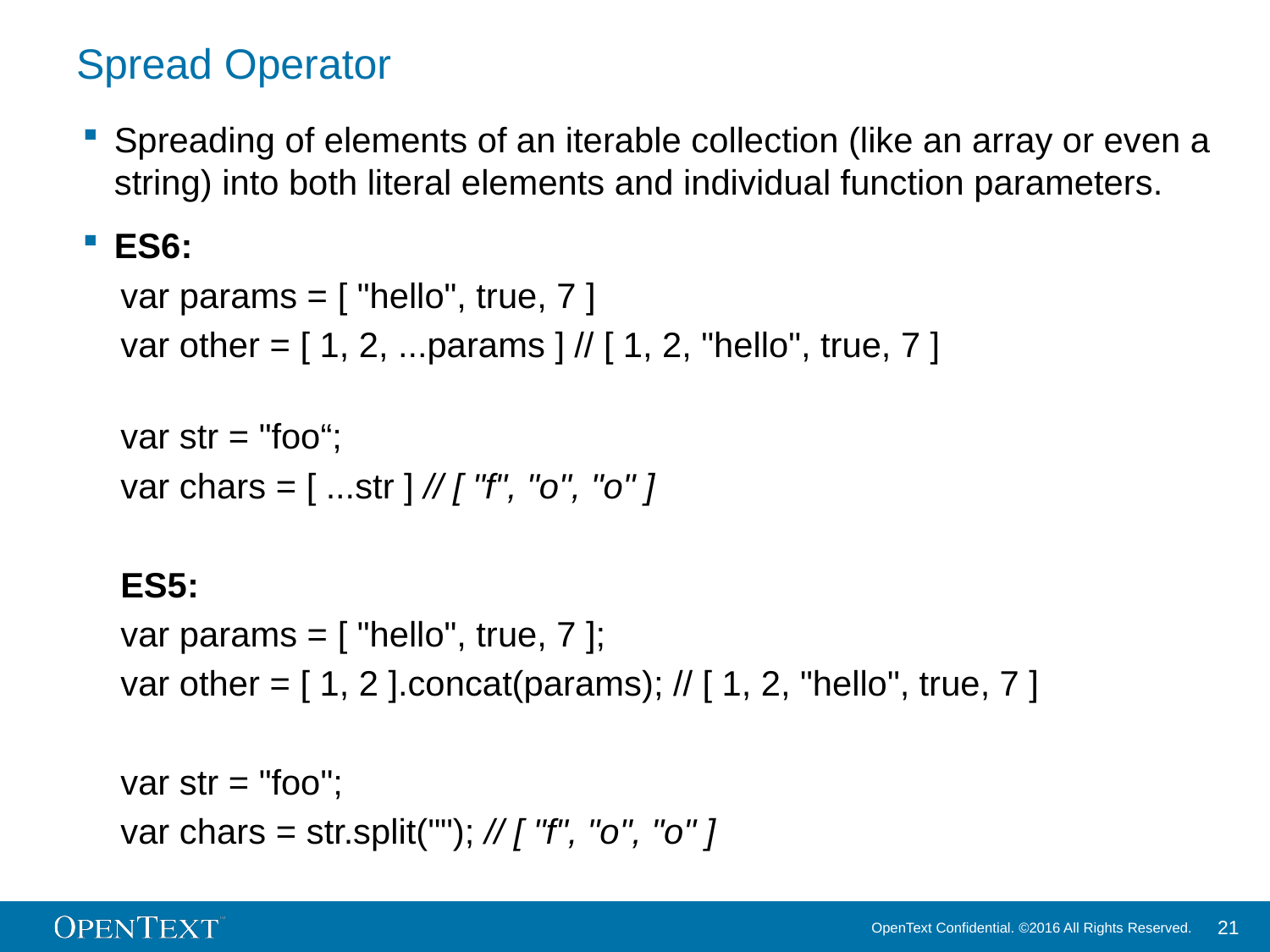

# Spread Operator
Spreading of elements of an iterable collection (like an array or even a string) into both literal elements and individual function parameters.
ES6:
var params = [ "hello", true, 7 ]
var other = [ 1, 2, ...params ] // [ 1, 2, "hello", true, 7 ]
var str = "foo“;
var chars = [ ...str ] // [ "f", "o", "o" ]

ES5:
var params = [ "hello", true, 7 ];
var other = [ 1, 2 ].concat(params); // [ 1, 2, "hello", true, 7 ]

var str = "foo";
var chars = str.split(""); // [ "f", "o", "o" ]